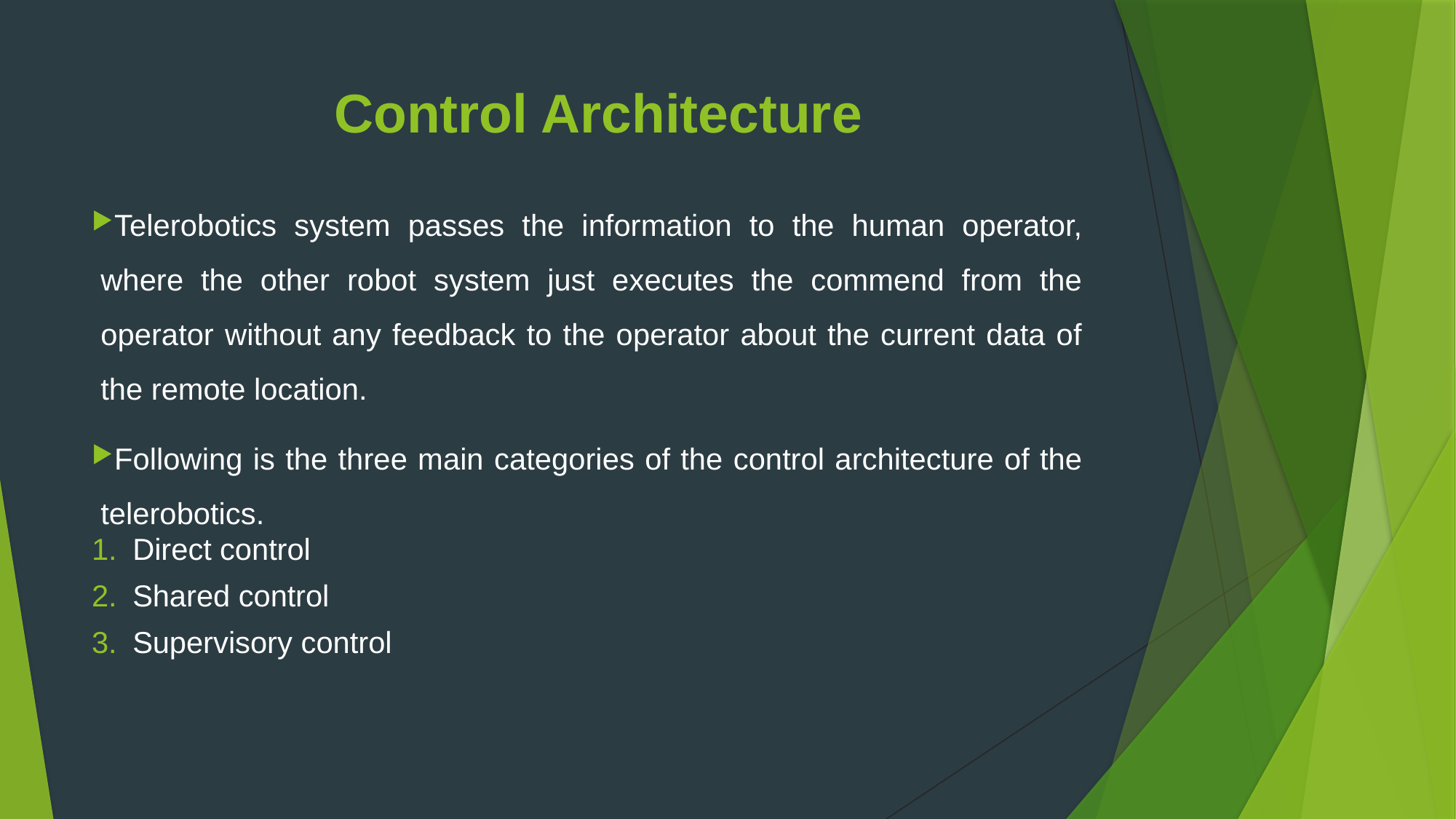

# Control Architecture
Telerobotics system passes the information to the human operator, where the other robot system just executes the commend from the operator without any feedback to the operator about the current data of the remote location.
Following is the three main categories of the control architecture of the telerobotics.
Direct control
Shared control
Supervisory control